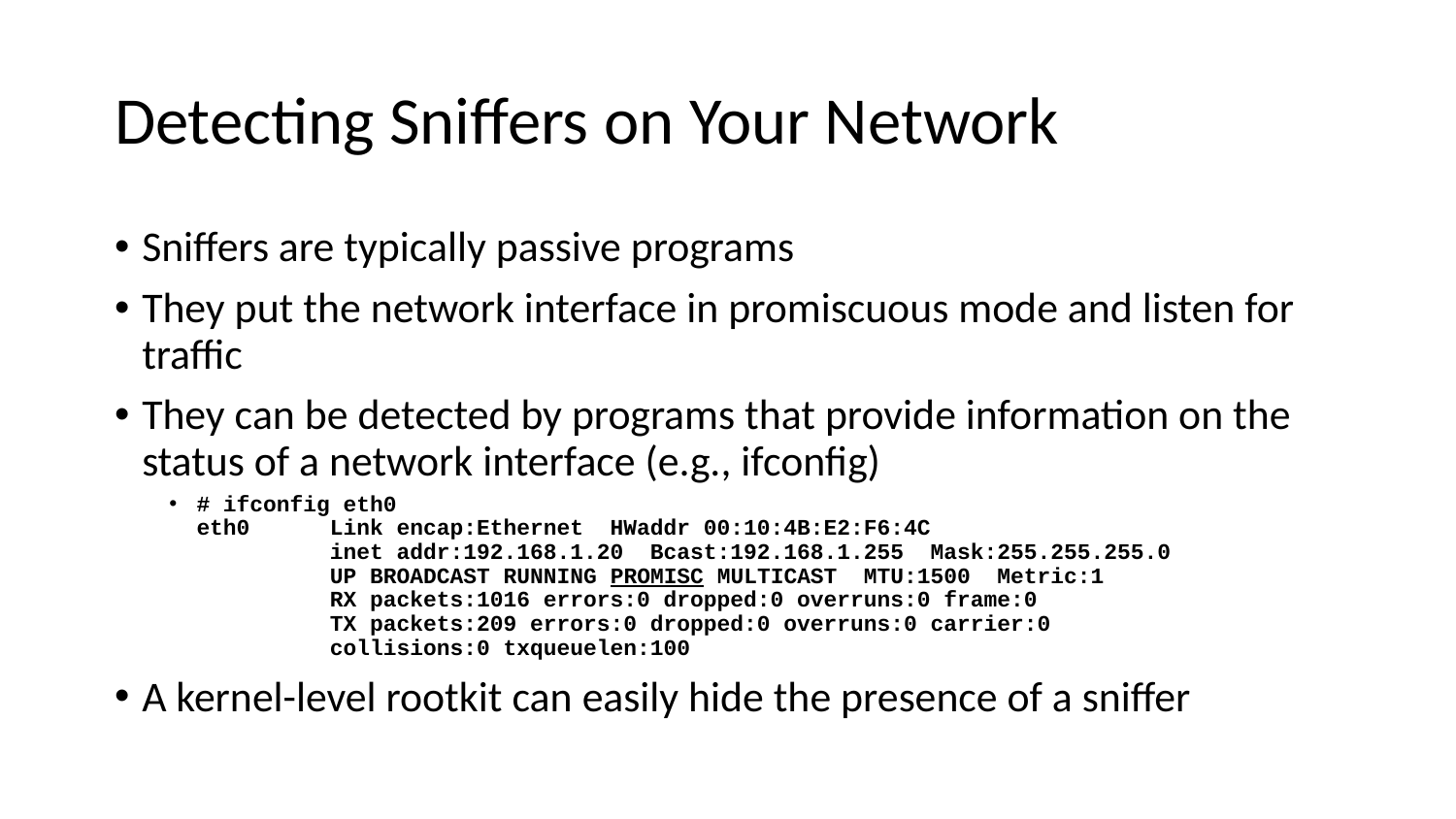

# Detecting Sniffers on Your Network
Sniffers are typically passive programs
They put the network interface in promiscuous mode and listen for traffic
They can be detected by programs that provide information on the status of a network interface (e.g., ifconfig)
# ifconfig eth0 eth0      Link encap:Ethernet  HWaddr 00:10:4B:E2:F6:4C inet addr:192.168.1.20  Bcast:192.168.1.255  Mask:255.255.255.0 UP BROADCAST RUNNING PROMISC MULTICAST  MTU:1500  Metric:1 RX packets:1016 errors:0 dropped:0 overruns:0 frame:0 TX packets:209 errors:0 dropped:0 overruns:0 carrier:0 collisions:0 txqueuelen:100
A kernel-level rootkit can easily hide the presence of a sniffer